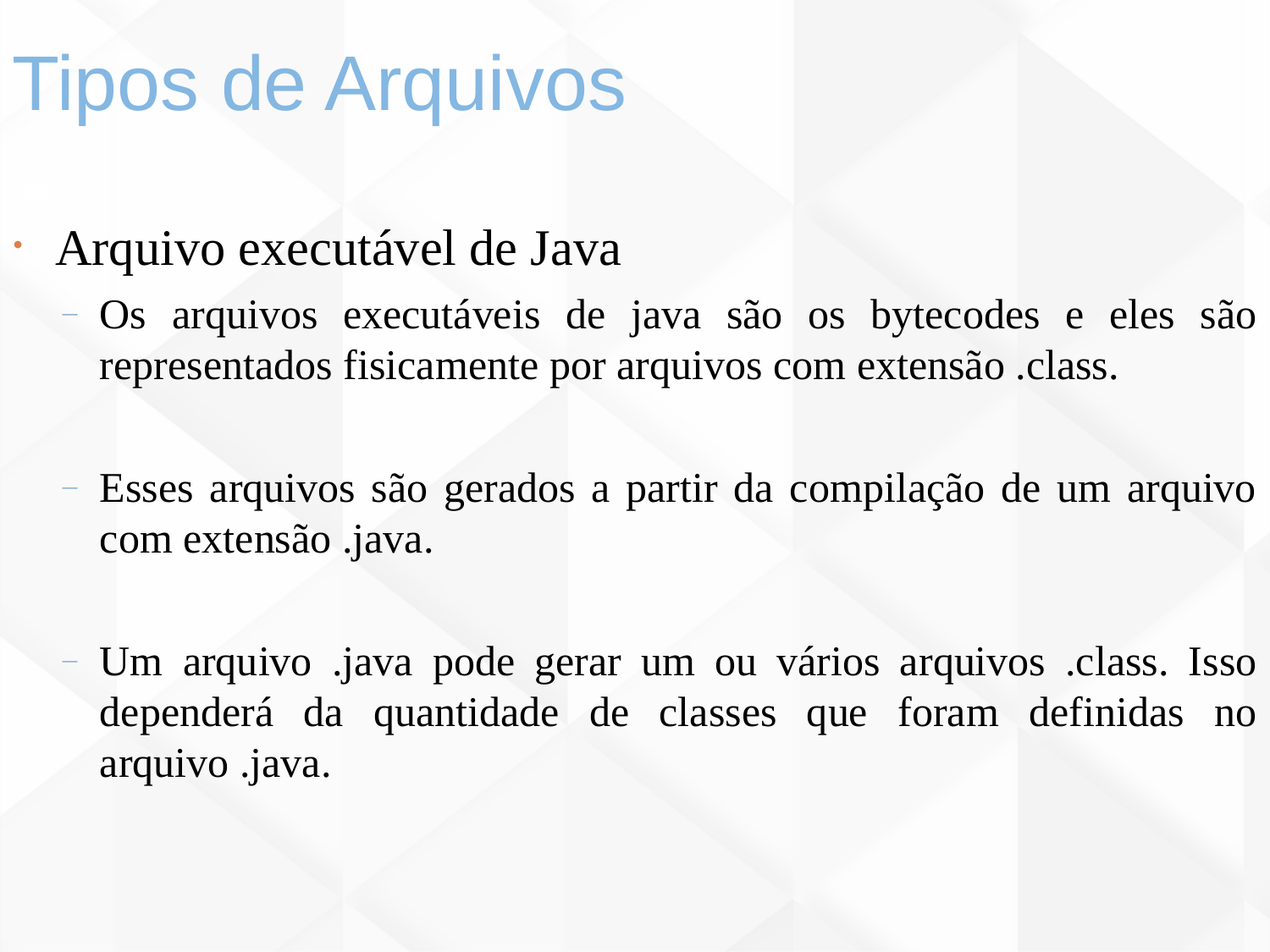

Tipos de Arquivos
86
Arquivo executável de Java
Os arquivos executáveis de java são os bytecodes e eles são representados fisicamente por arquivos com extensão .class.

Esses arquivos são gerados a partir da compilação de um arquivo com extensão .java.

Um arquivo .java pode gerar um ou vários arquivos .class. Isso dependerá da quantidade de classes que foram definidas no arquivo .java.